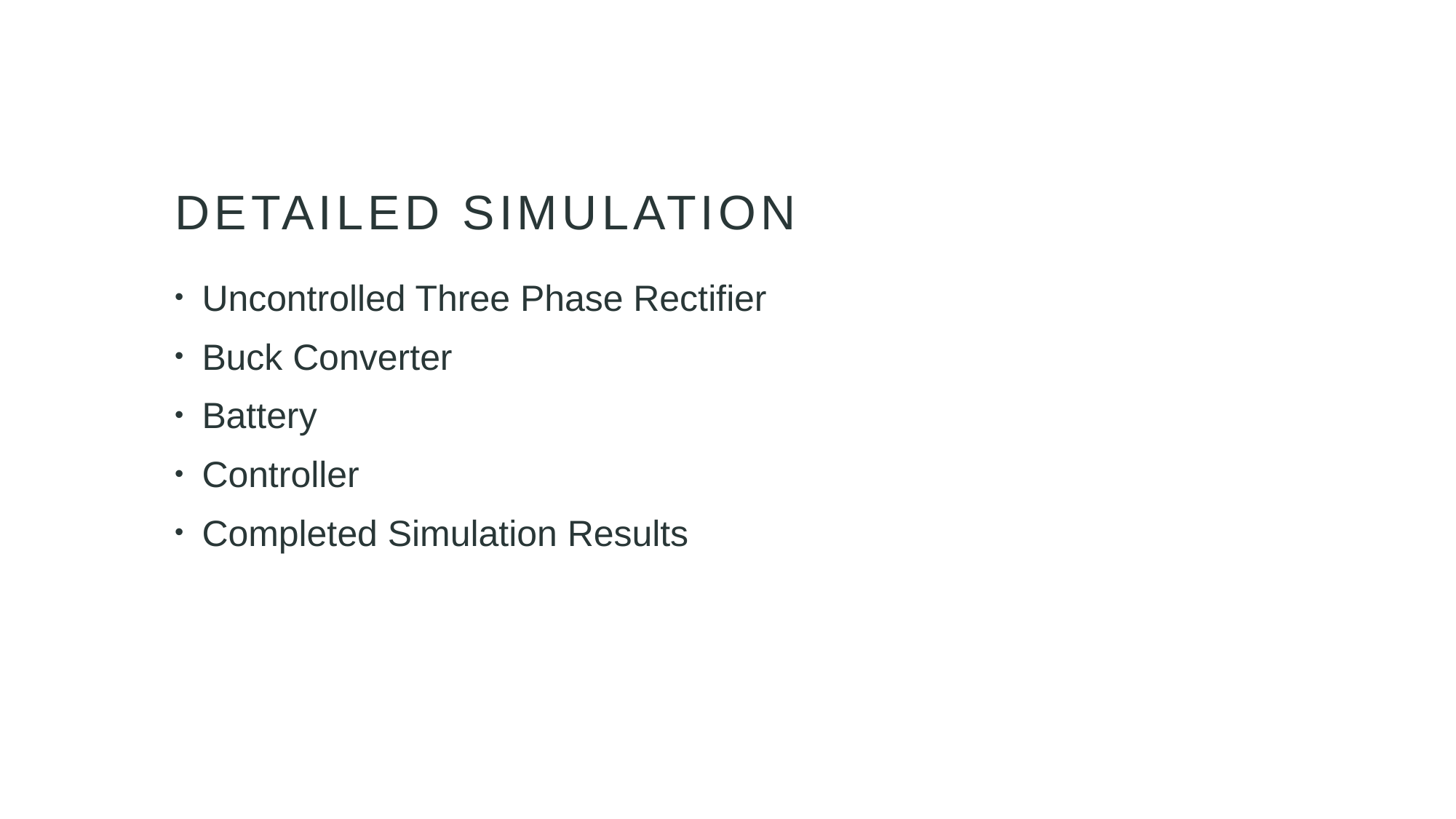

# Detaıled sımulatıon
Uncontrolled Three Phase Rectifier
Buck Converter
Battery
Controller
Completed Simulation Results